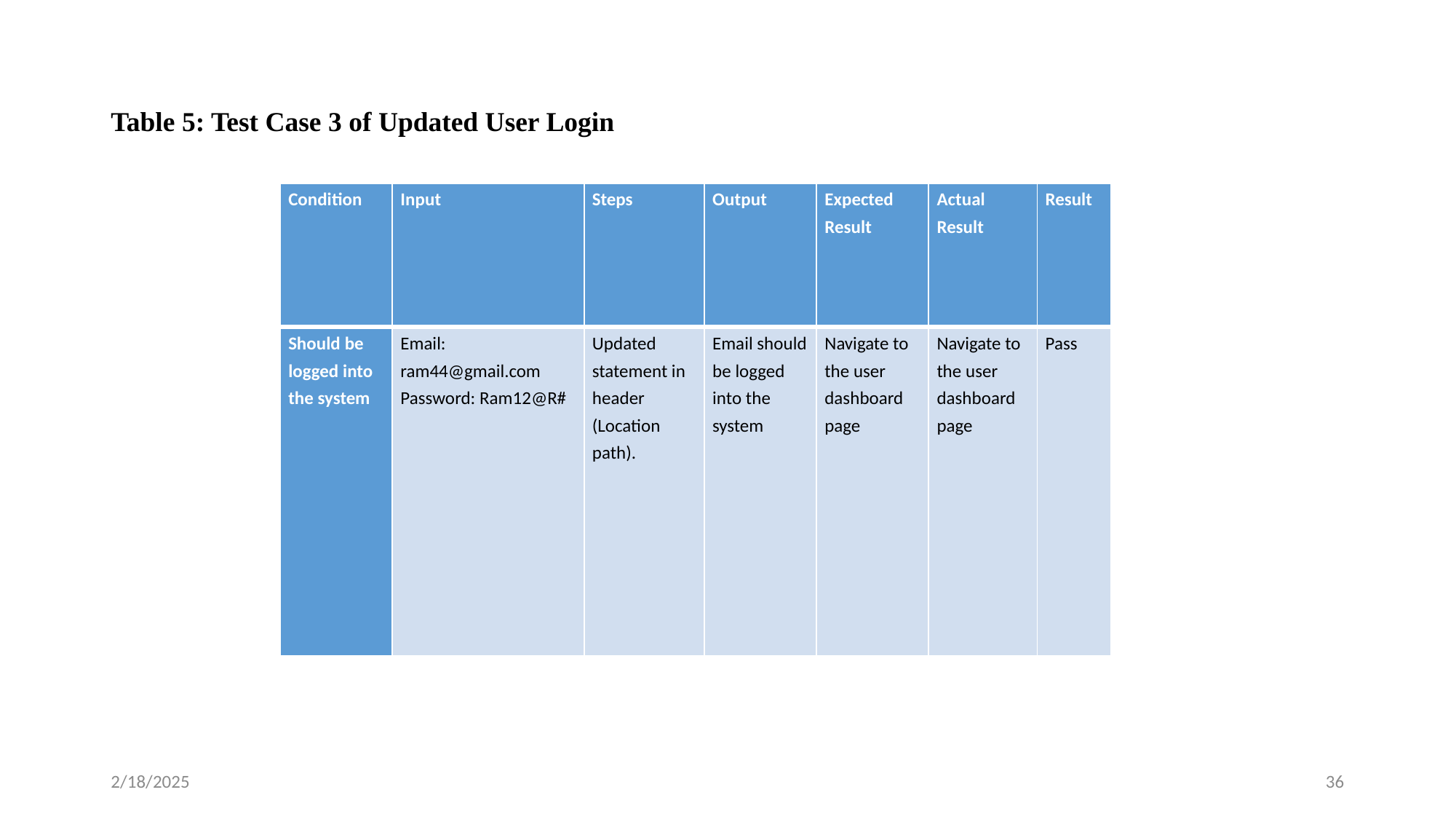

# Table 5: Test Case 3 of Updated User Login
| Condition | Input | Steps | Output | Expected Result | Actual Result | Result |
| --- | --- | --- | --- | --- | --- | --- |
| Should be logged into the system | Email: ram44@gmail.com Password: Ram12@R# | Updated statement in header (Location path). | Email should be logged into the system | Navigate to the user dashboard page | Navigate to the user dashboard page | Pass |
2/18/2025
36